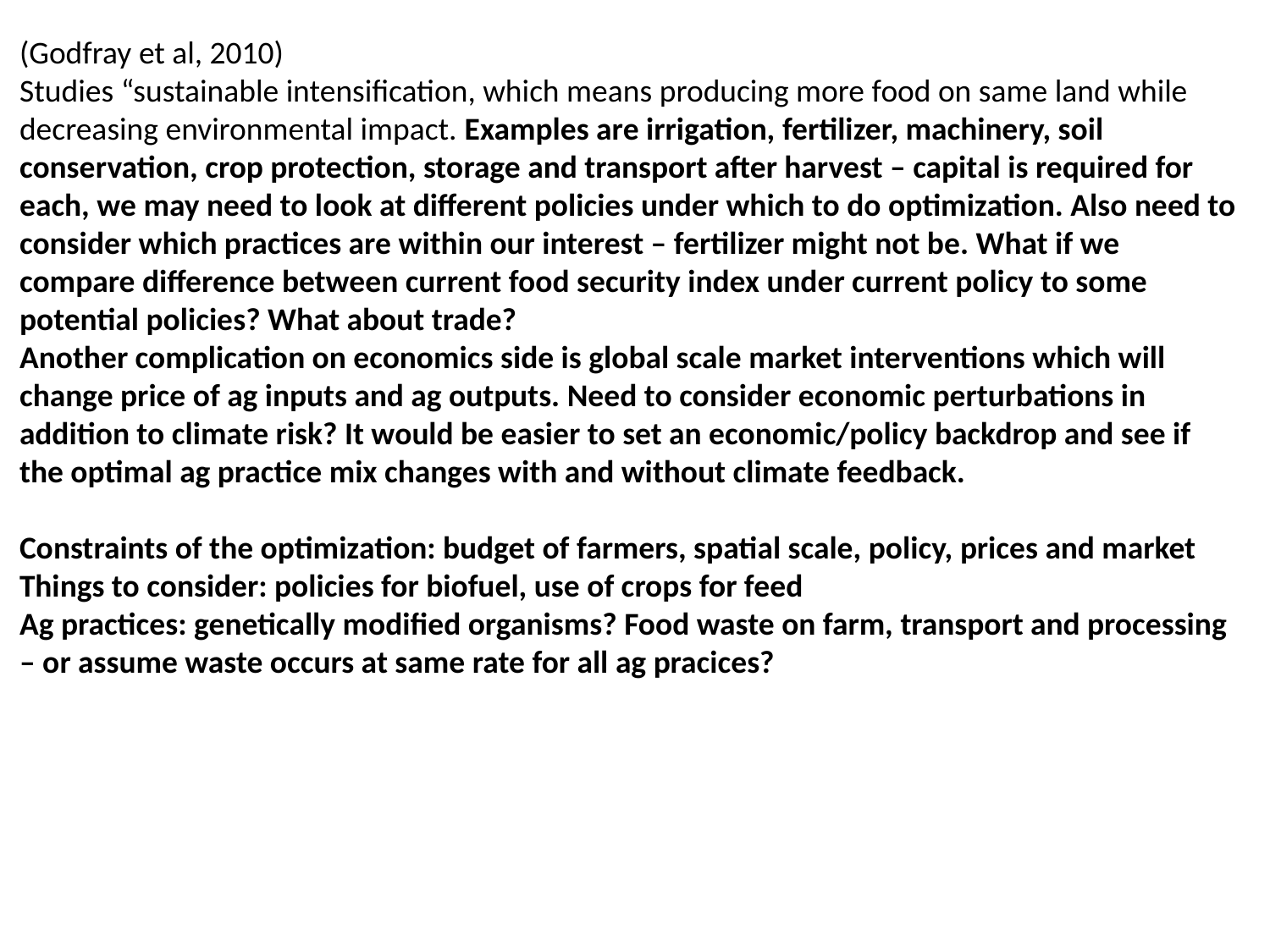

(Godfray et al, 2010)
Studies “sustainable intensification, which means producing more food on same land while decreasing environmental impact. Examples are irrigation, fertilizer, machinery, soil conservation, crop protection, storage and transport after harvest – capital is required for each, we may need to look at different policies under which to do optimization. Also need to consider which practices are within our interest – fertilizer might not be. What if we compare difference between current food security index under current policy to some potential policies? What about trade?
Another complication on economics side is global scale market interventions which will change price of ag inputs and ag outputs. Need to consider economic perturbations in addition to climate risk? It would be easier to set an economic/policy backdrop and see if the optimal ag practice mix changes with and without climate feedback.

Constraints of the optimization: budget of farmers, spatial scale, policy, prices and market
Things to consider: policies for biofuel, use of crops for feed
Ag practices: genetically modified organisms? Food waste on farm, transport and processing – or assume waste occurs at same rate for all ag pracices?